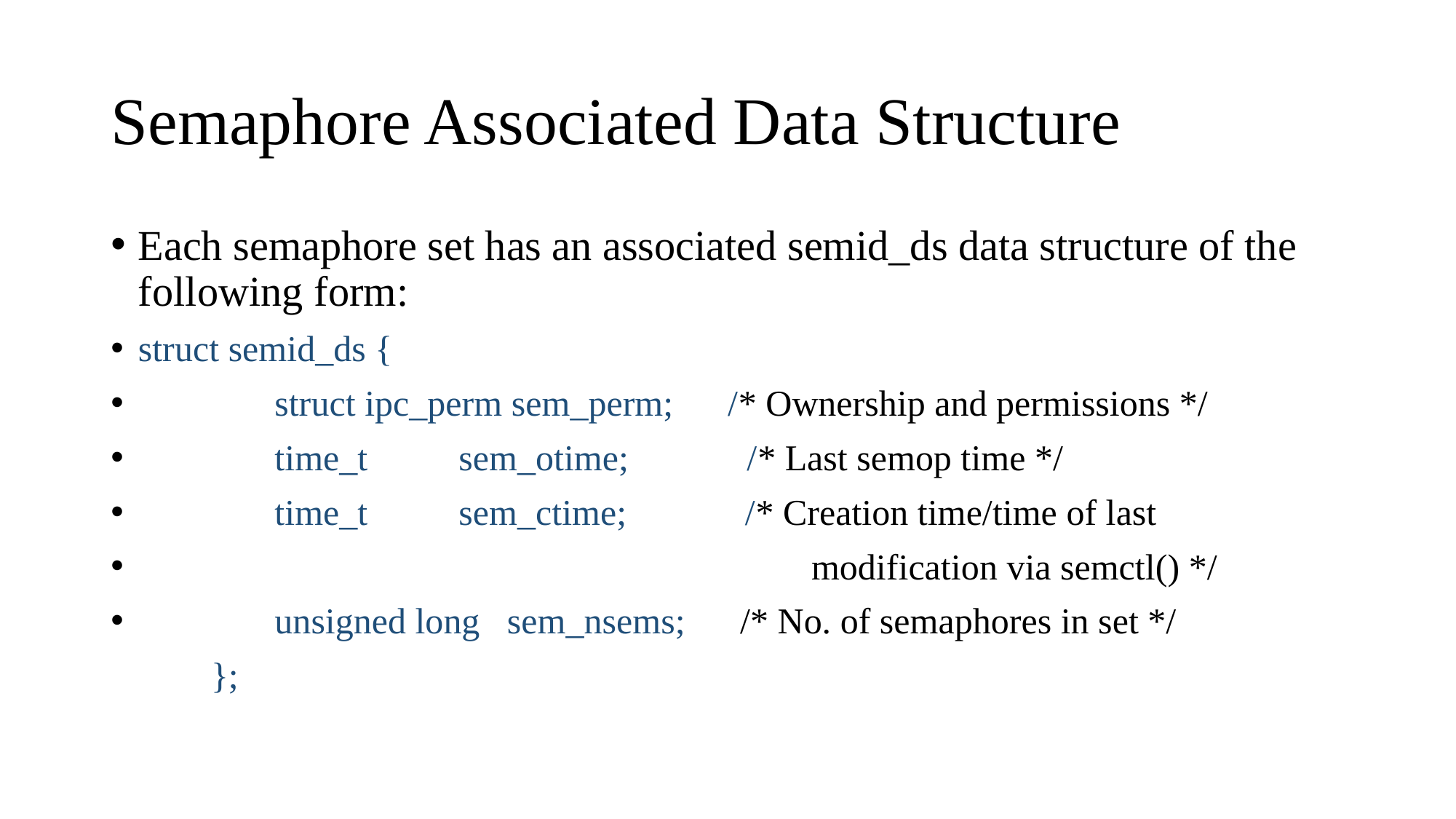

# Semaphore Associated Data Structure
Each semaphore set has an associated semid_ds data structure of the following form:
struct semid_ds {
               struct ipc_perm sem_perm;      /* Ownership and permissions */
               time_t          sem_otime;             /* Last semop time */
               time_t          sem_ctime;             /* Creation time/time of last
                                                                          modification via semctl() */
               unsigned long   sem_nsems;      /* No. of semaphores in set */
           };